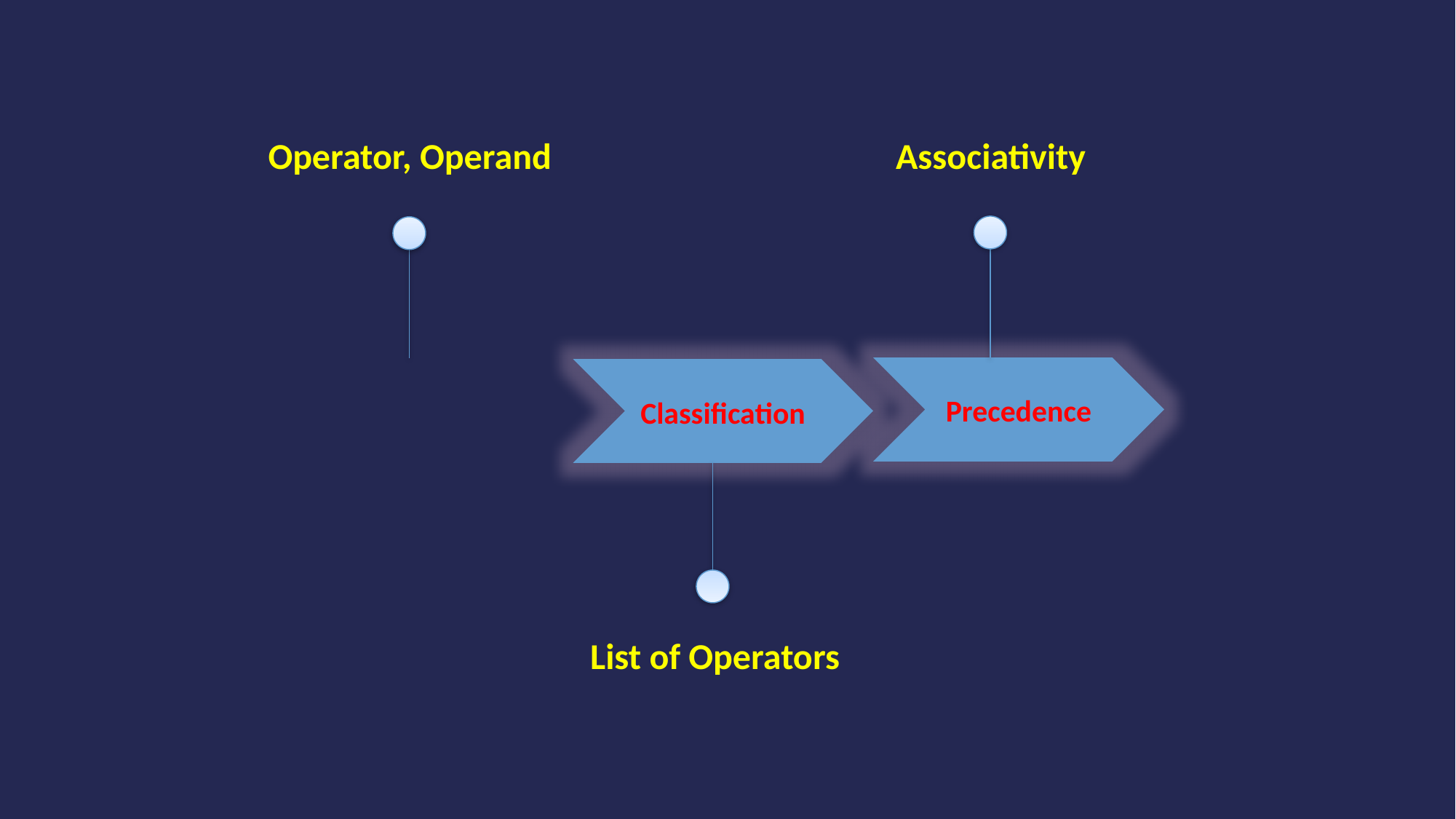

Operator, Operand
Associativity

Precedence

 Operator

Classification

List of Operators